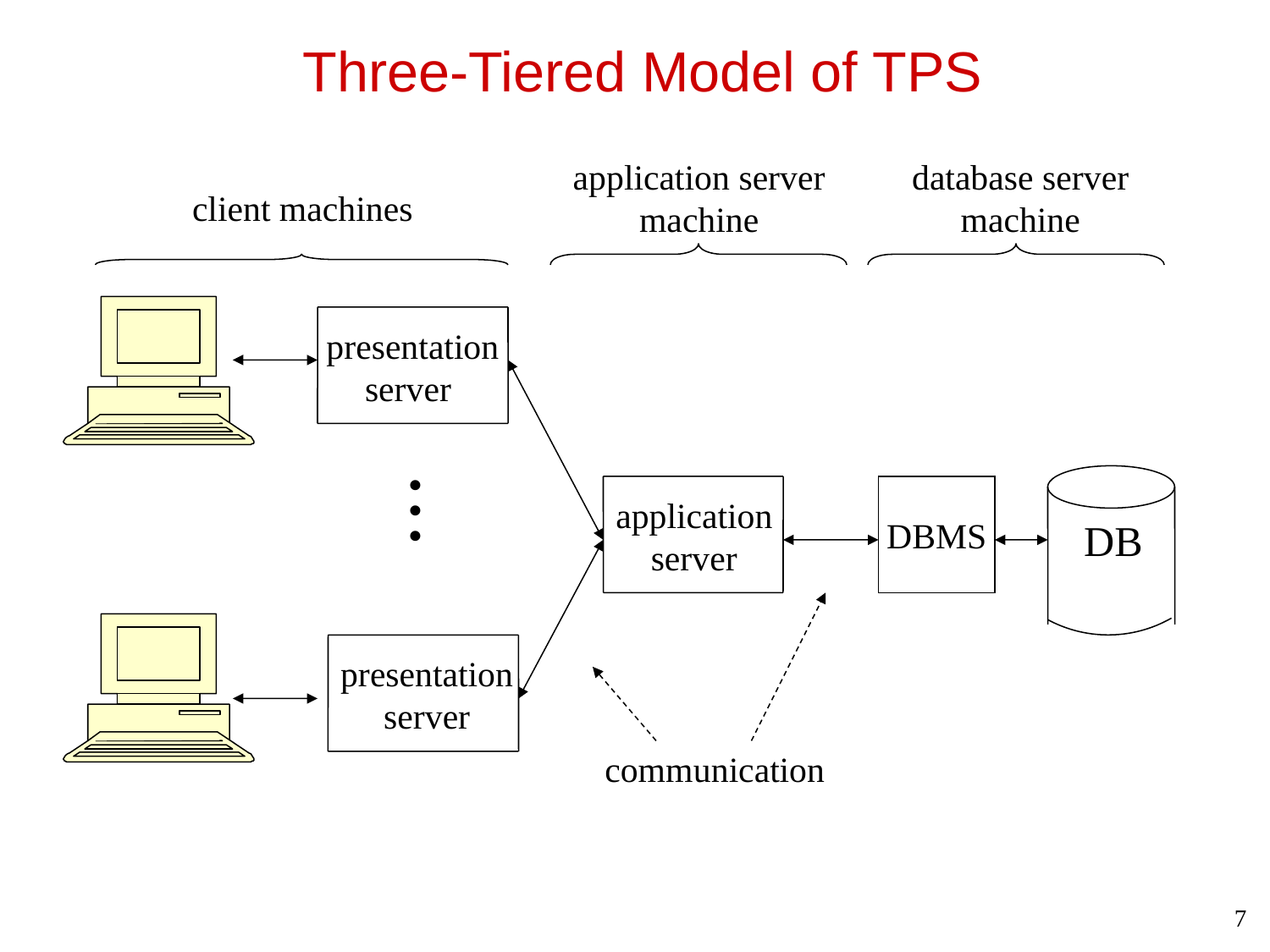

# Three-Tiered Model of TPS

application server
machine
database server
machine
client machines

presentation
server

DBMS
• • •
application
server

DB

presentation
server

communication

7